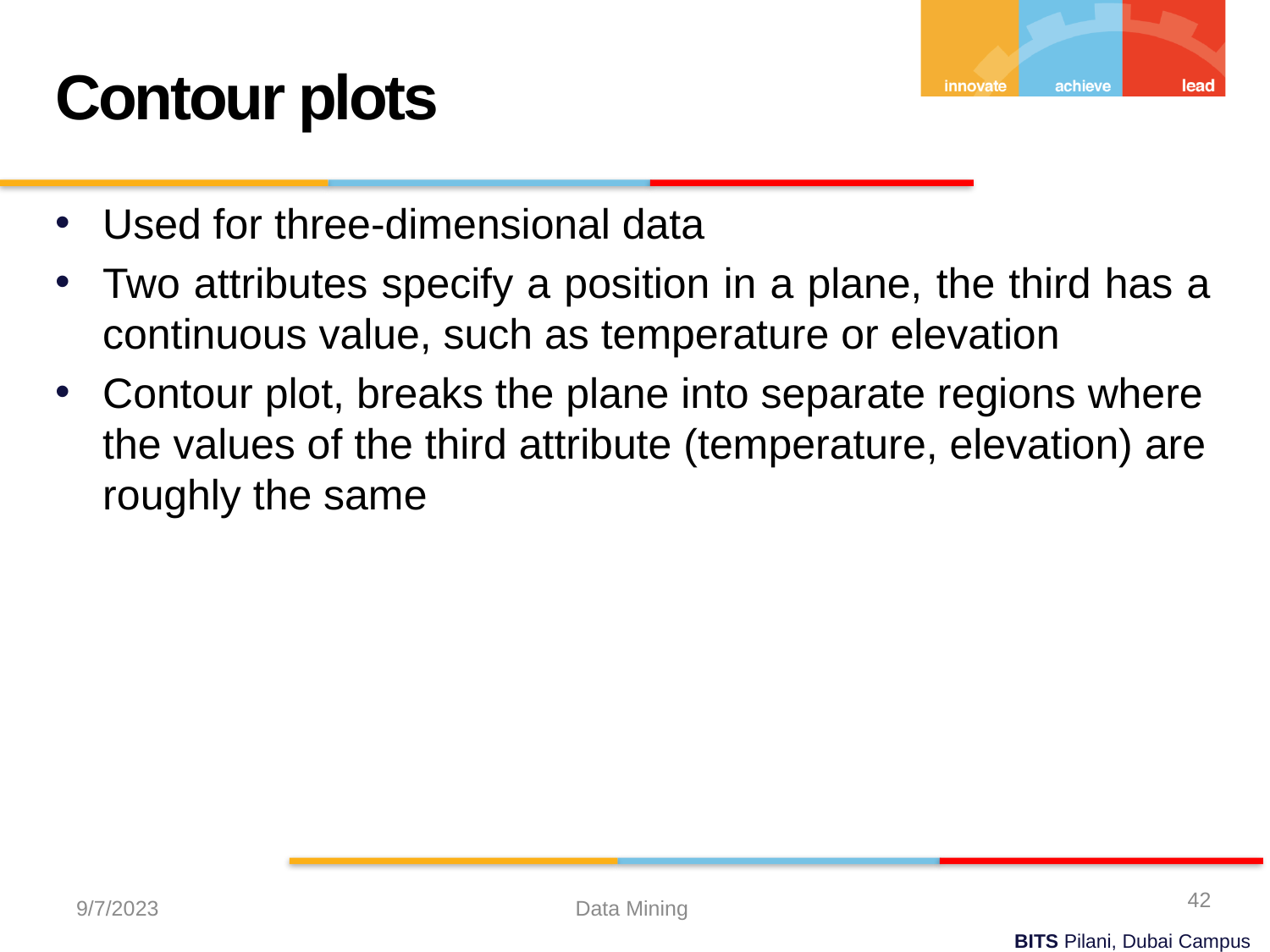

Contour plots
Used for three-dimensional data
Two attributes specify a position in a plane, the third has a continuous value, such as temperature or elevation
Contour plot, breaks the plane into separate regions where the values of the third attribute (temperature, elevation) are roughly the same
42
9/7/2023
Data Mining